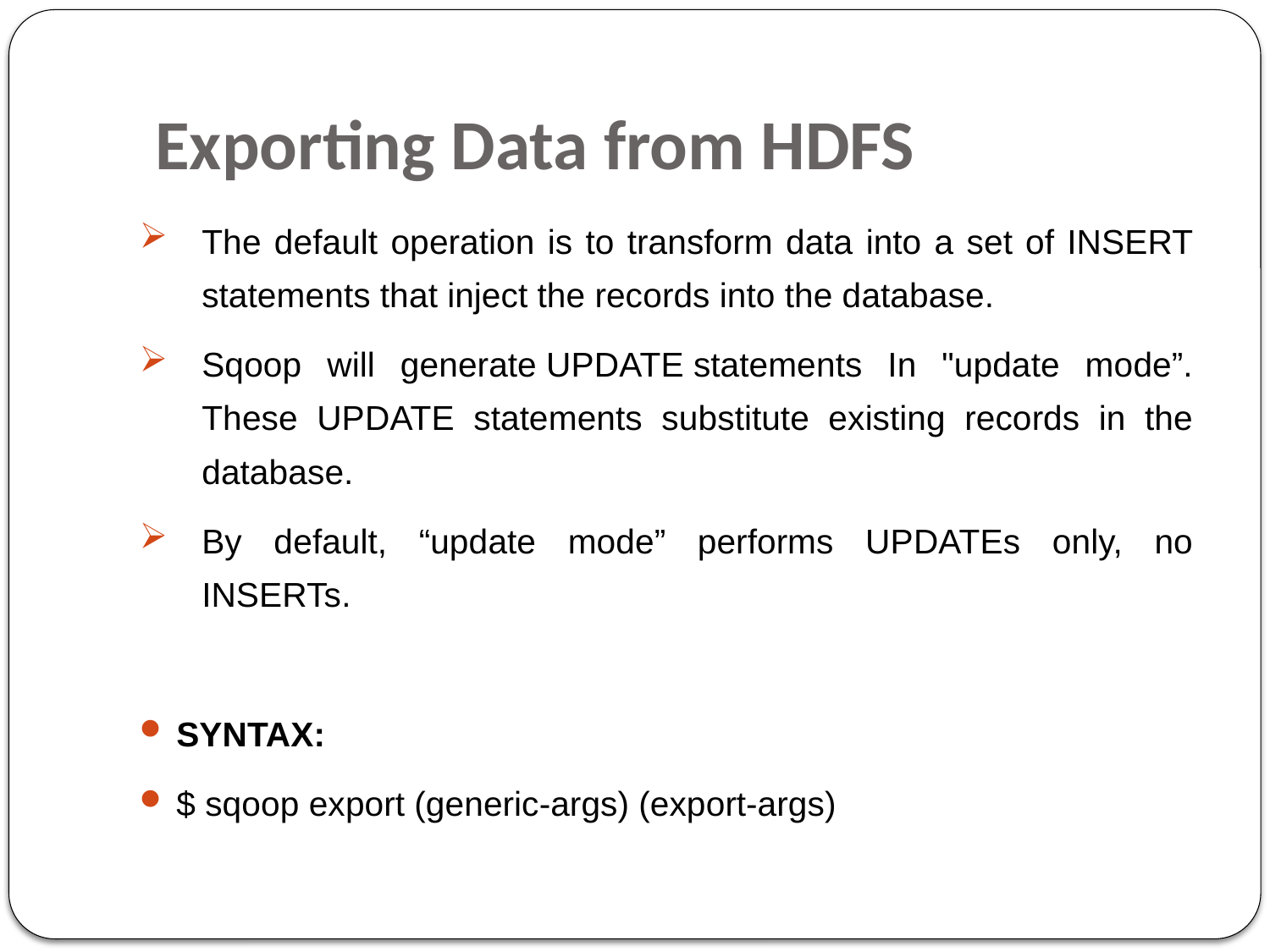

# Exporting Data from HDFS
The default operation is to transform data into a set of INSERT statements that inject the records into the database.
Sqoop will generate UPDATE statements In "update mode”. These UPDATE statements substitute existing records in the database.
By default, “update mode” performs UPDATEs only, no INSERTs.

SYNTAX:
$ sqoop export (generic-args) (export-args)